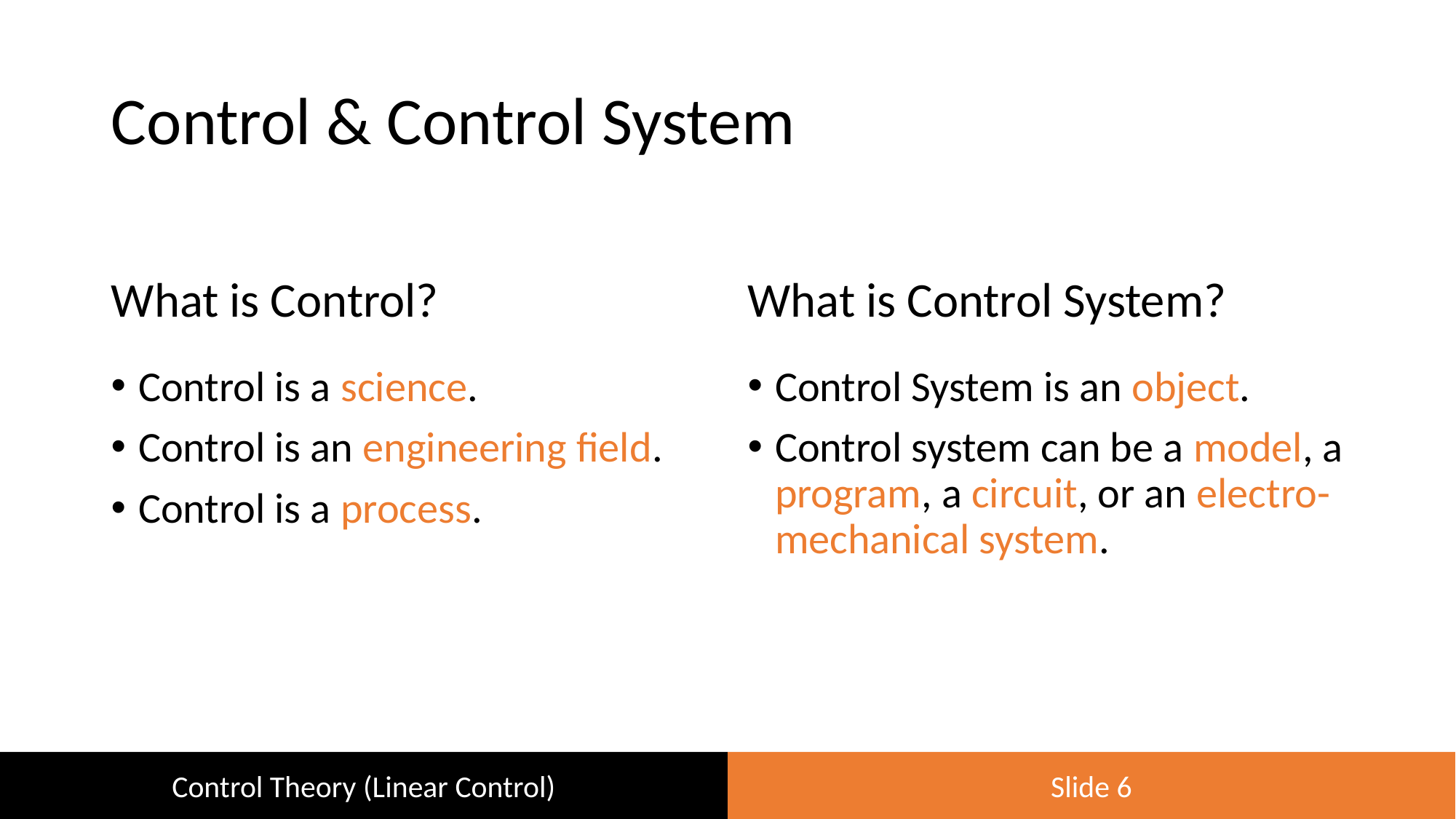

# Control & Control System
What is Control?
What is Control System?
Control is a science.
Control is an engineering field.
Control is a process.
Control System is an object.
Control system can be a model, a program, a circuit, or an electro-mechanical system.
Slide 6
Control Theory (Linear Control)